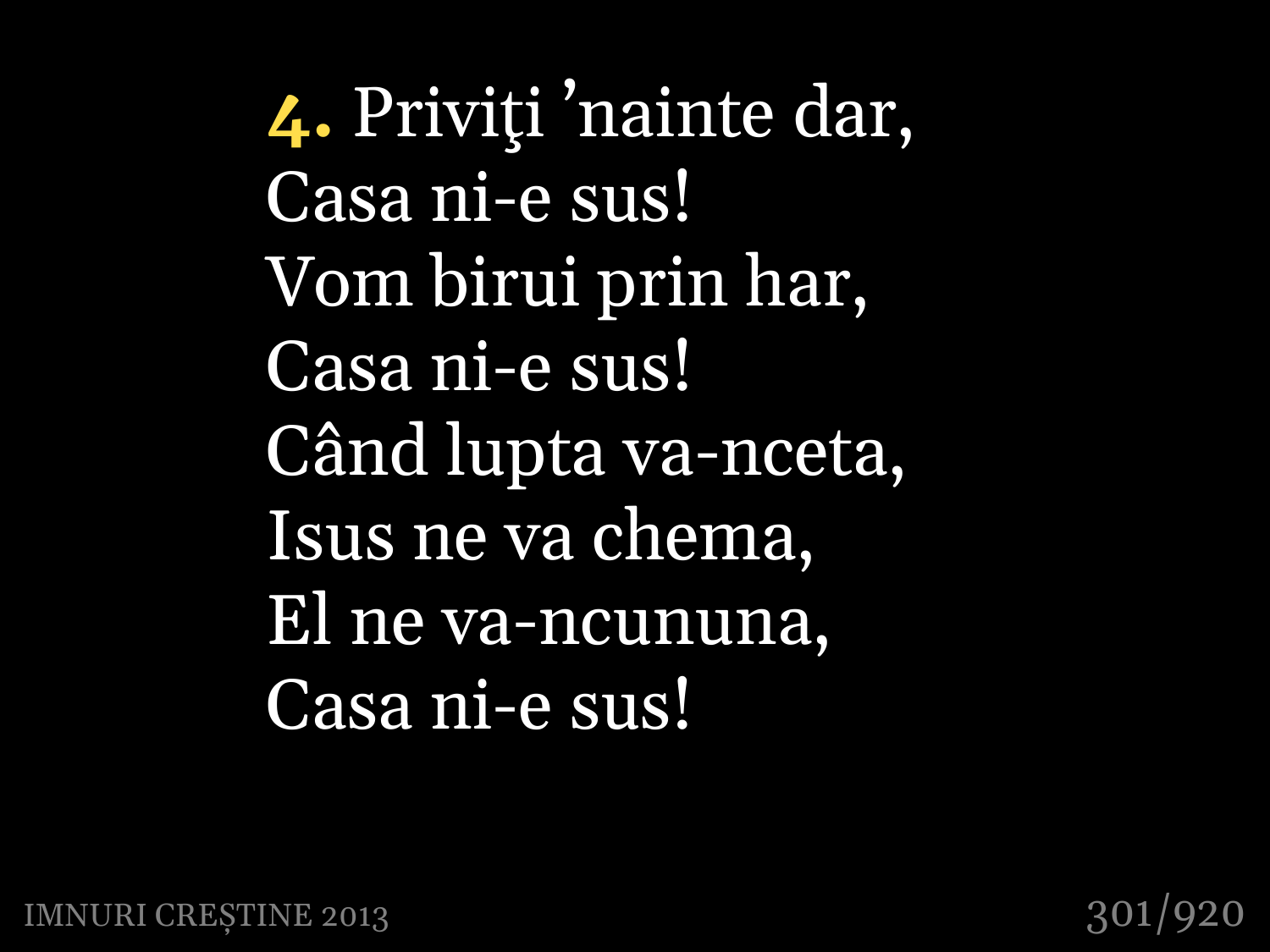

4. Priviţi ’nainte dar,
Casa ni-e sus!
Vom birui prin har,
Casa ni-e sus!
Când lupta va-nceta,
Isus ne va chema,
El ne va-ncununa,
Casa ni-e sus!
301/920
IMNURI CREȘTINE 2013